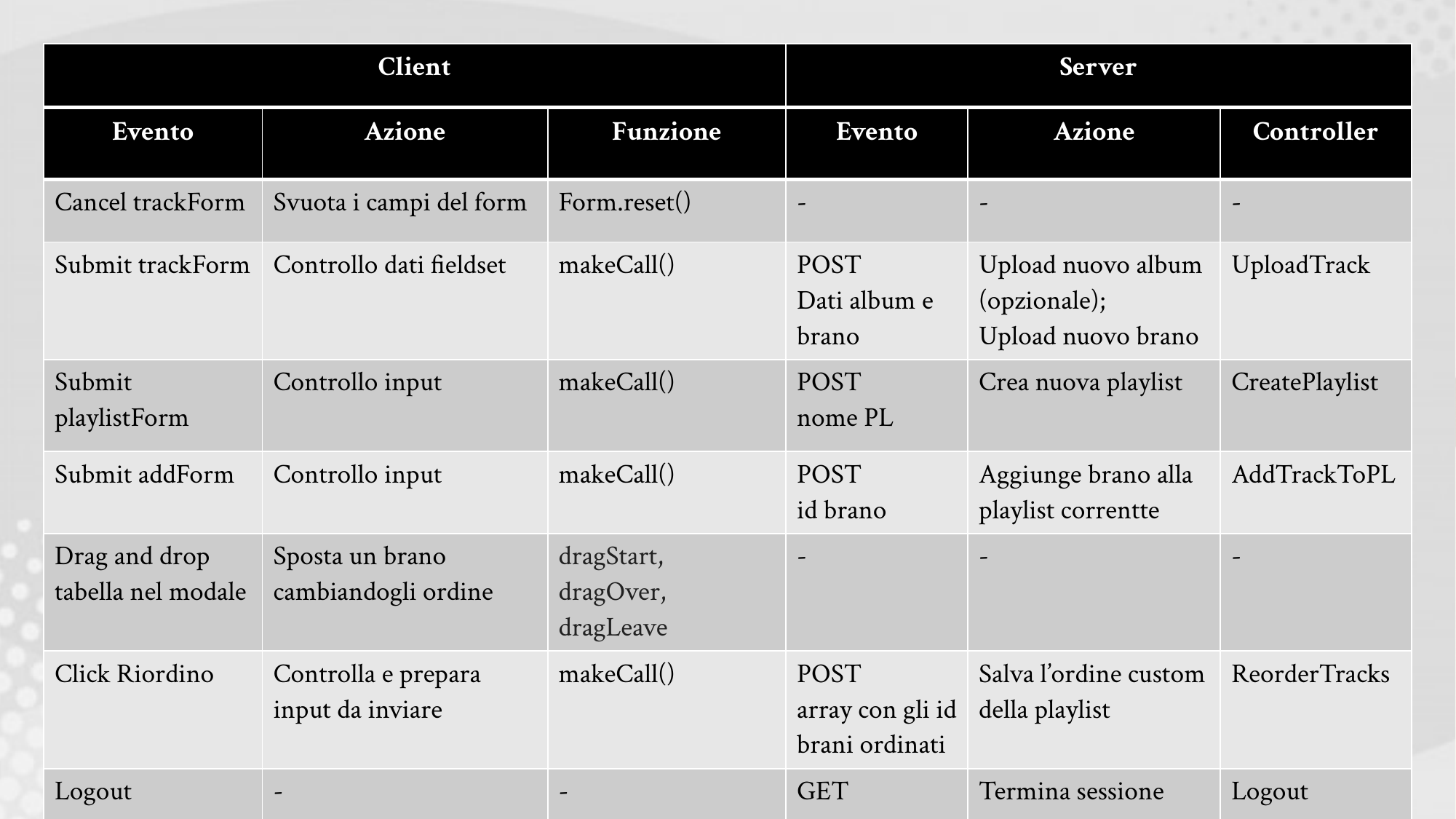

| Client | Server |
| --- | --- |
| Evento | Azione | Funzione | Evento | Azione | Controller |
| --- | --- | --- | --- | --- | --- |
| Cancel trackForm | Svuota i campi del form | Form.reset() | - | - | - |
| Submit trackForm | Controllo dati fieldset | makeCall() | POST Dati album e brano | Upload nuovo album (opzionale); Upload nuovo brano | UploadTrack |
| Submit playlistForm | Controllo input | makeCall() | POST nome PL | Crea nuova playlist | CreatePlaylist |
| Submit addForm | Controllo input | makeCall() | POST id brano | Aggiunge brano alla playlist correntte | AddTrackToPL |
| Drag and drop tabella nel modale | Sposta un brano cambiandogli ordine | dragStart, dragOver, dragLeave | - | - | - |
| Click Riordino | Controlla e prepara input da inviare | makeCall() | POST array con gli id brani ordinati | Salva l’ordine custom della playlist | ReorderTracks |
| Logout | - | - | GET | Termina sessione | Logout |